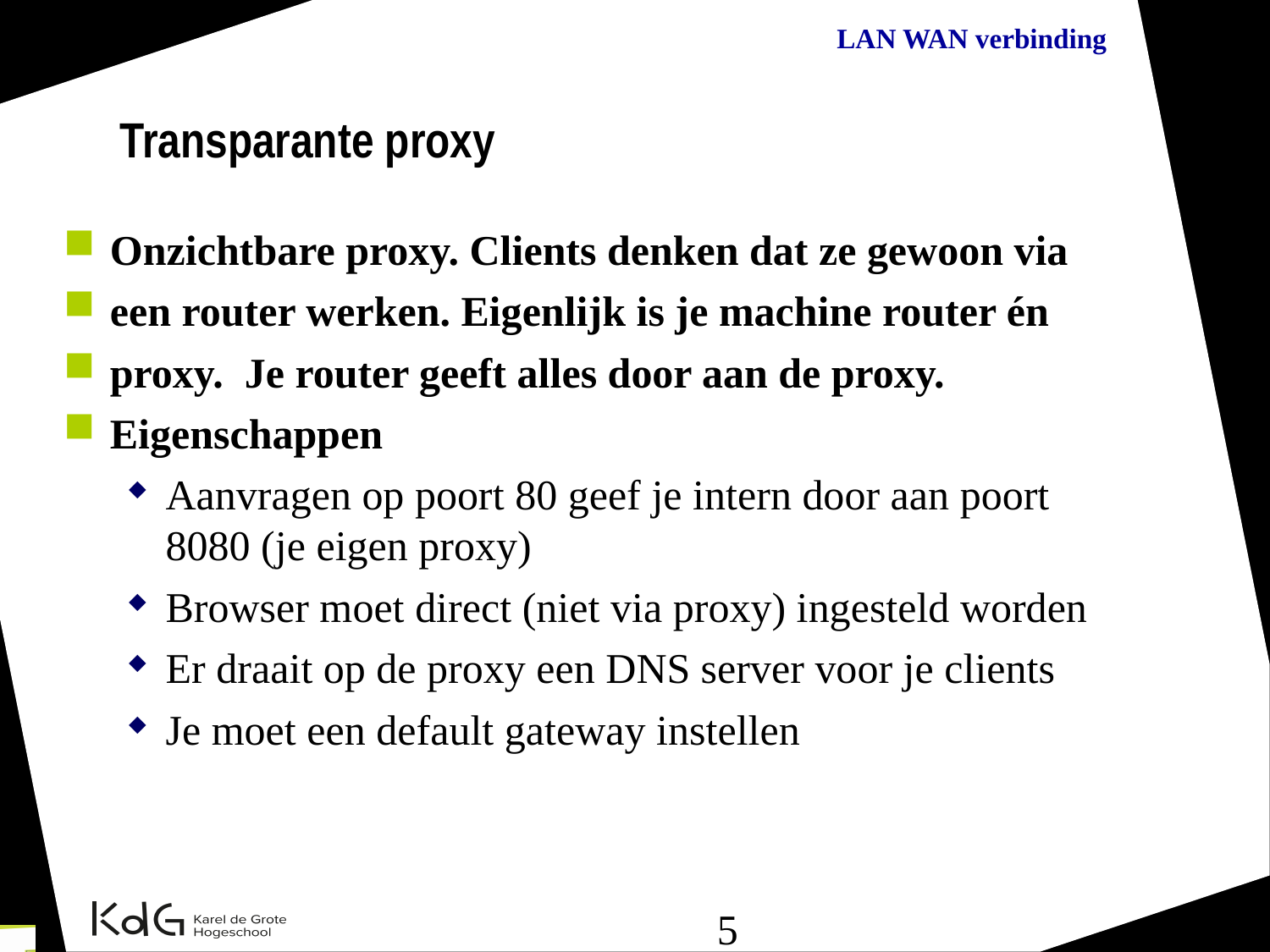

Transparante proxy
Onzichtbare proxy. Clients denken dat ze gewoon via
een router werken. Eigenlijk is je machine router én
proxy.  Je router geeft alles door aan de proxy.
Eigenschappen
Aanvragen op poort 80 geef je intern door aan poort
8080 (je eigen proxy)
Browser moet direct (niet via proxy) ingesteld worden
Er draait op de proxy een DNS server voor je clients
Je moet een default gateway instellen